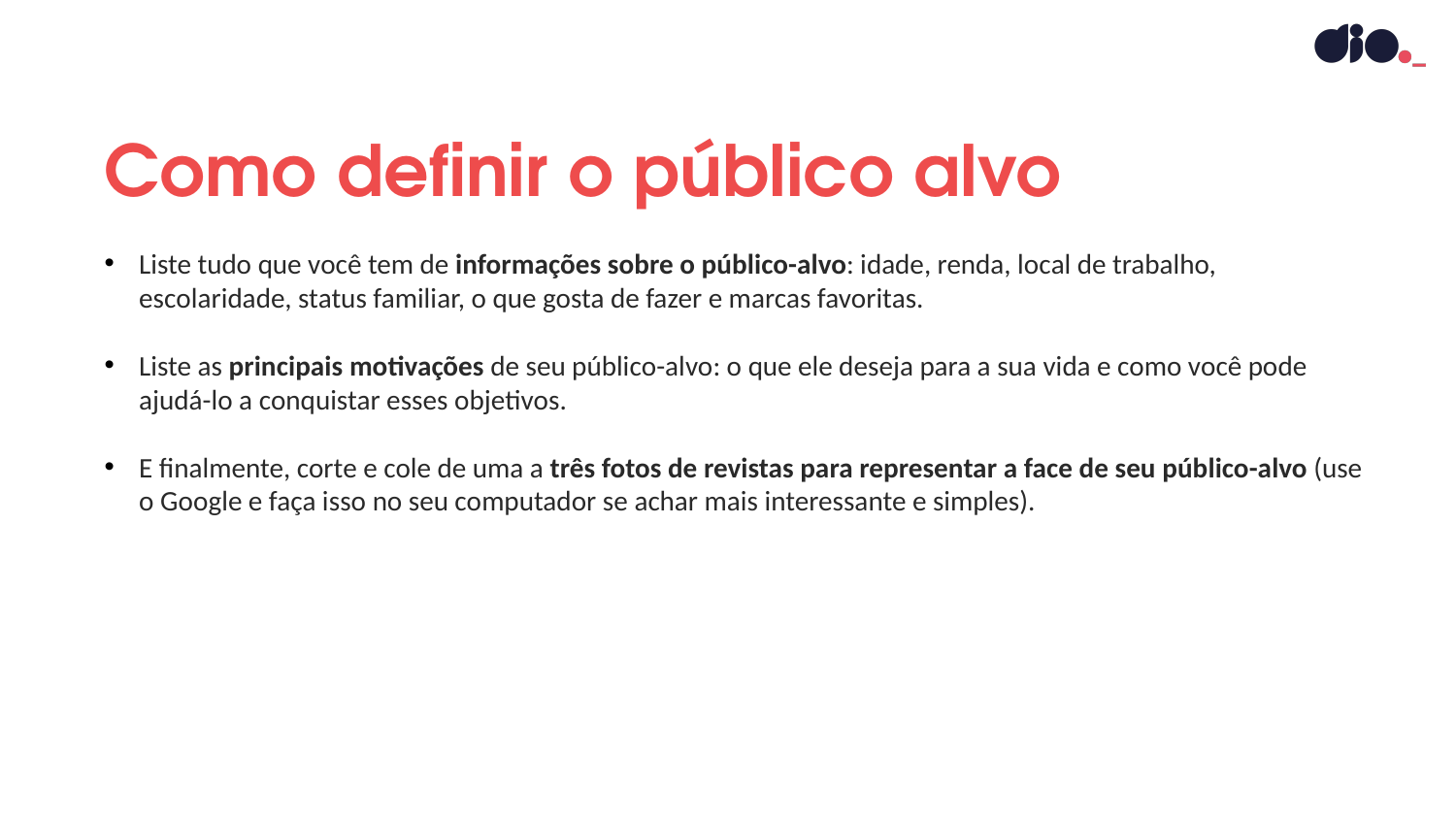

Como definir o público alvo
Liste tudo que você tem de informações sobre o público-alvo: idade, renda, local de trabalho, escolaridade, status familiar, o que gosta de fazer e marcas favoritas.

Liste as principais motivações de seu público-alvo: o que ele deseja para a sua vida e como você pode ajudá-lo a conquistar esses objetivos.

E finalmente, corte e cole de uma a três fotos de revistas para representar a face de seu público-alvo (use o Google e faça isso no seu computador se achar mais interessante e simples).